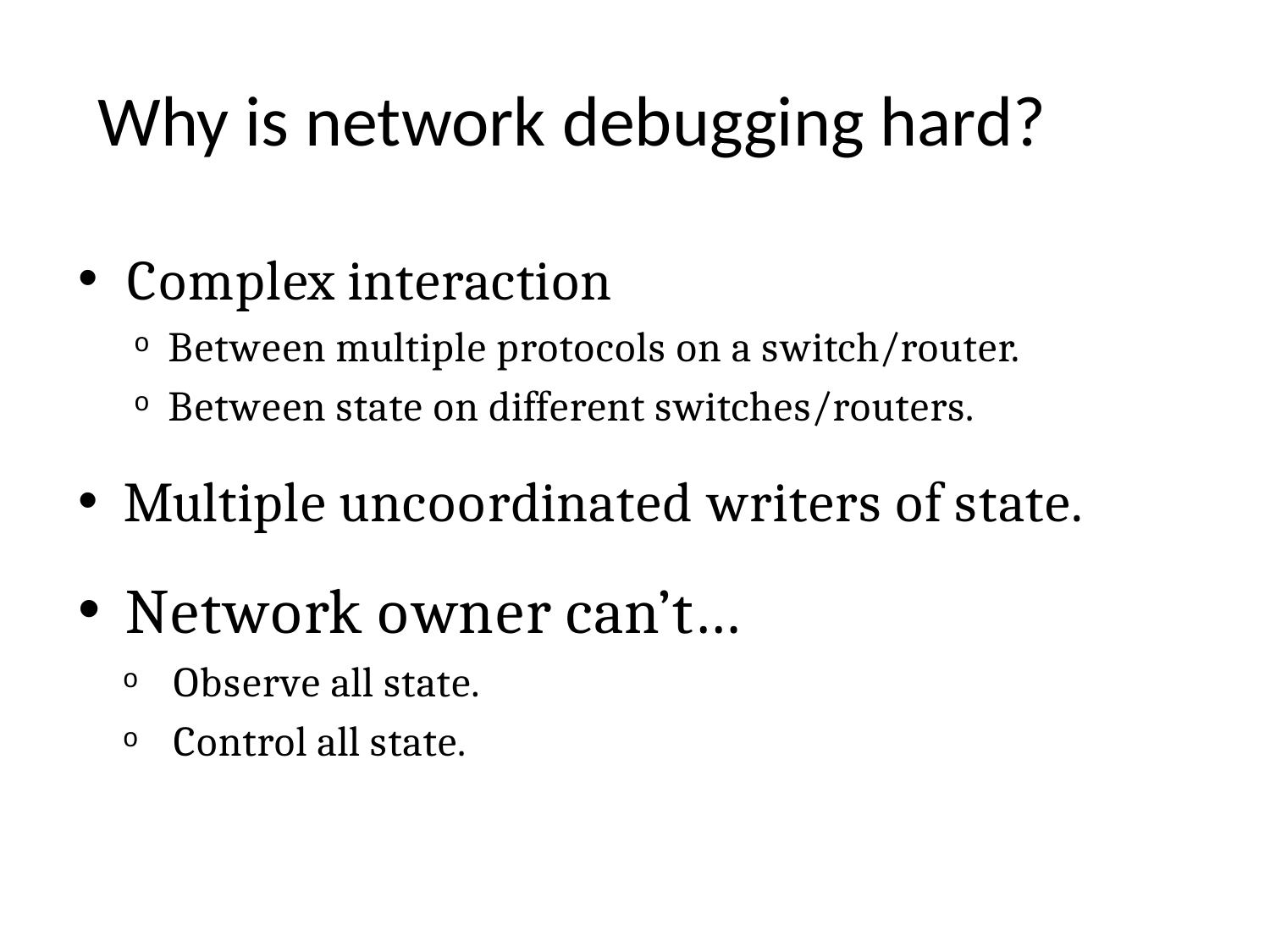

# Why is network debugging hard?
Complex interaction
Between multiple protocols on a switch/router.
Between state on different switches/routers.

Multiple uncoordinated writers of state.

Network owner can’t…
Observe all state.
Control all state.